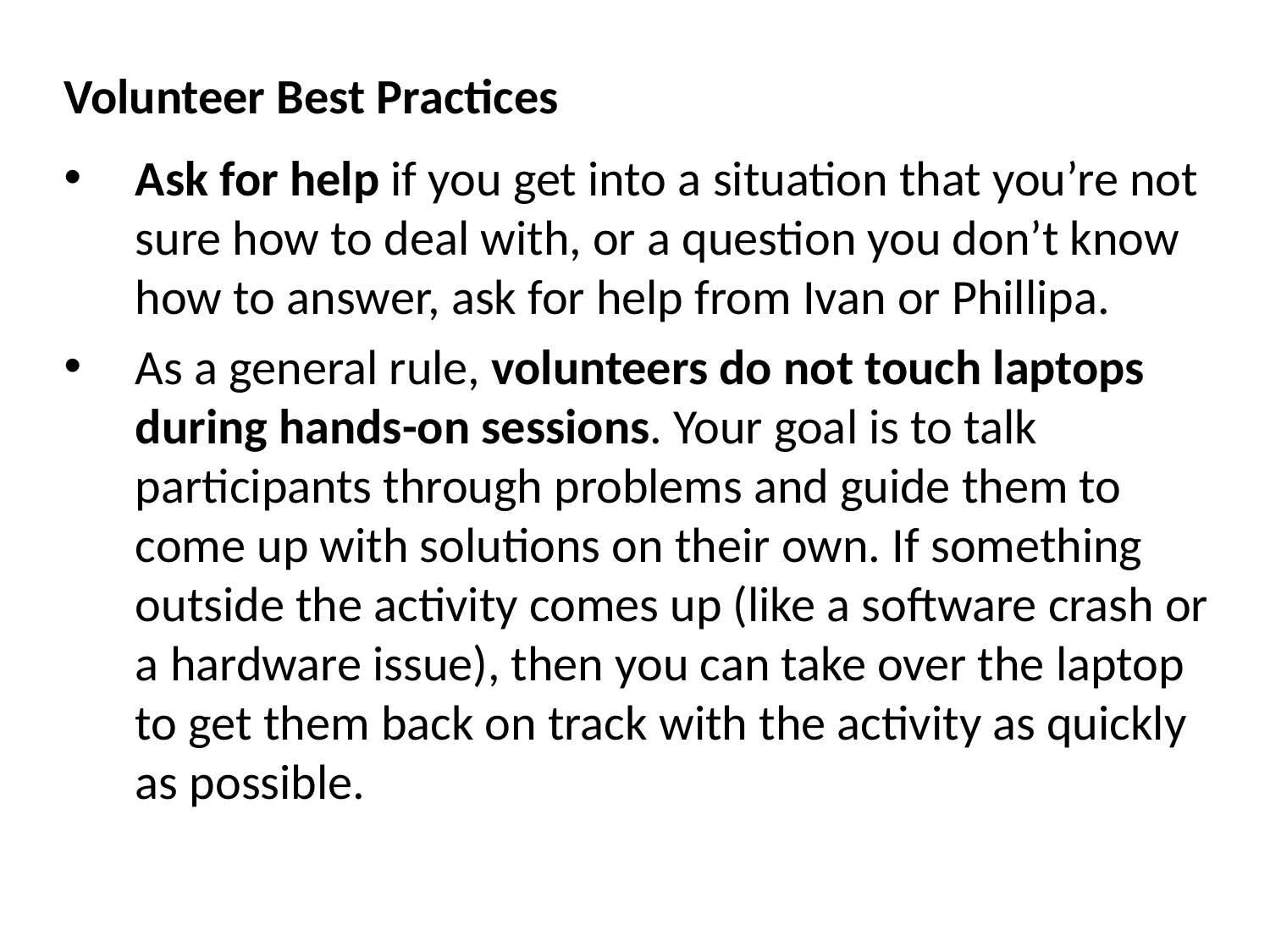

Volunteer Best Practices
Ask for help if you get into a situation that you’re not sure how to deal with, or a question you don’t know how to answer, ask for help from Ivan or Phillipa.
As a general rule, volunteers do not touch laptops during hands-on sessions. Your goal is to talk participants through problems and guide them to come up with solutions on their own. If something outside the activity comes up (like a software crash or a hardware issue), then you can take over the laptop to get them back on track with the activity as quickly as possible.